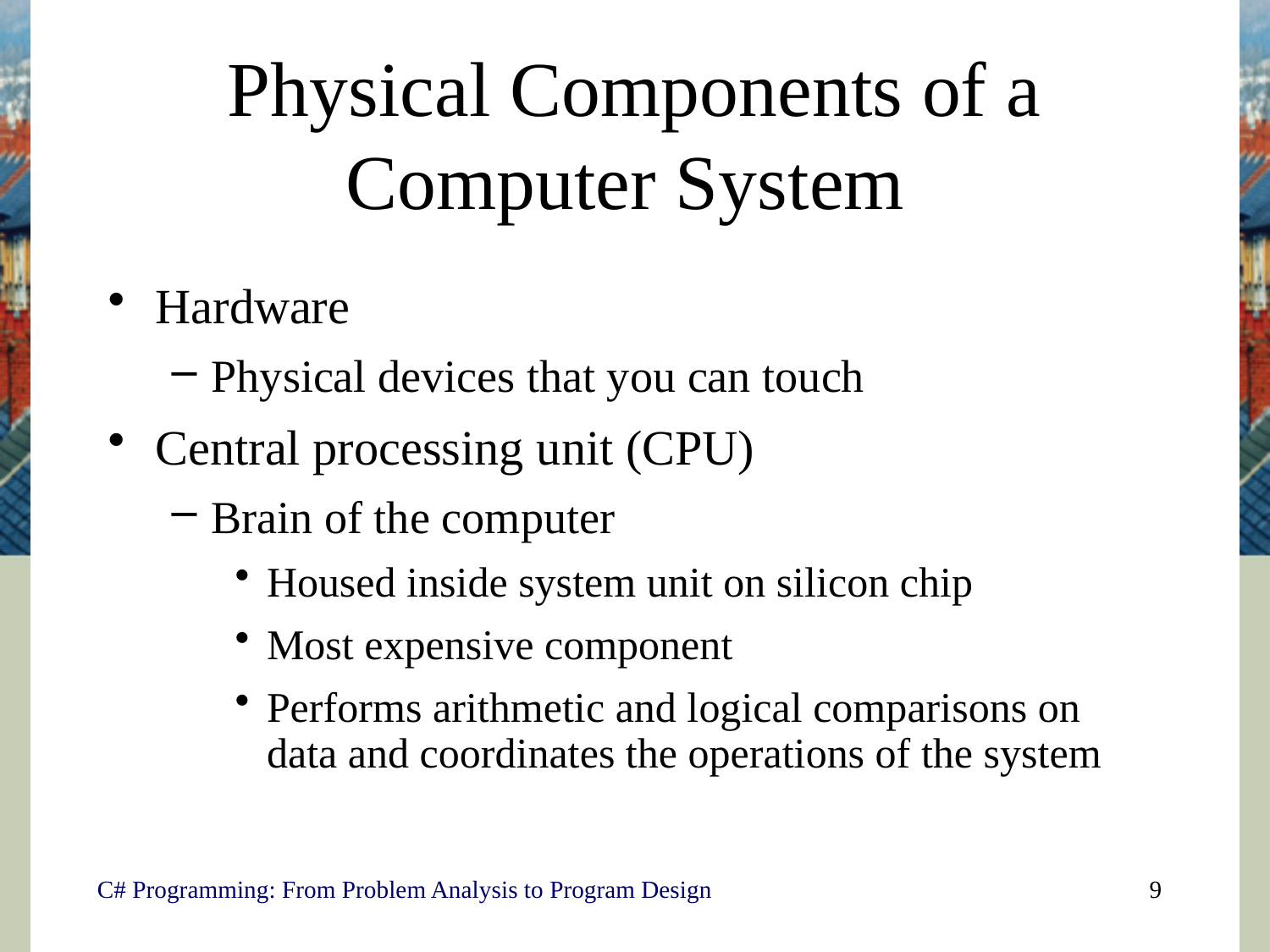

# Physical Components of a Computer System
Hardware
Physical devices that you can touch
Central processing unit (CPU)
Brain of the computer
Housed inside system unit on silicon chip
Most expensive component
Performs arithmetic and logical comparisons on data and coordinates the operations of the system
C# Programming: From Problem Analysis to Program Design

9